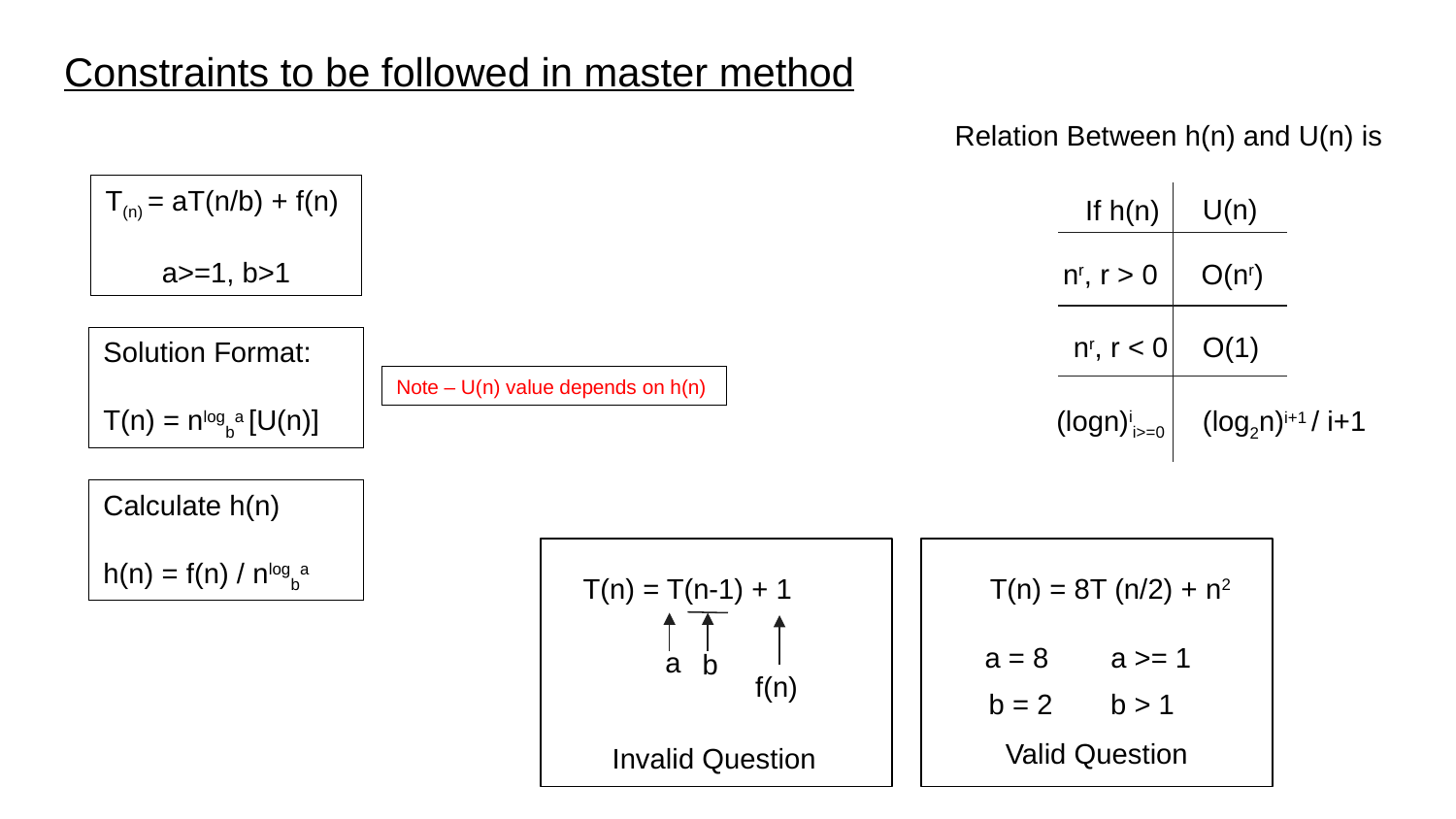

# Constraints to be followed in master method
Relation Between h(n) and U(n) is
T(n) = aT(n/b) + f(n)

a>=1, b>1
U(n)
If h(n)
nr, r > 0
O(nr)
O(1)
nr, r < 0
Solution Format:

T(n) = nlogba [U(n)]
Note – U(n) value depends on h(n)
(logn)ii>=0
(log2n)i+1 / i+1
Calculate h(n)

h(n) = f(n) / nlogba

T(n) = T(n-1) + 1
T(n) = 8T (n/2) + n2
a >= 1
a = 8
a
b
f(n)
b > 1
b = 2
Valid Question
Invalid Question